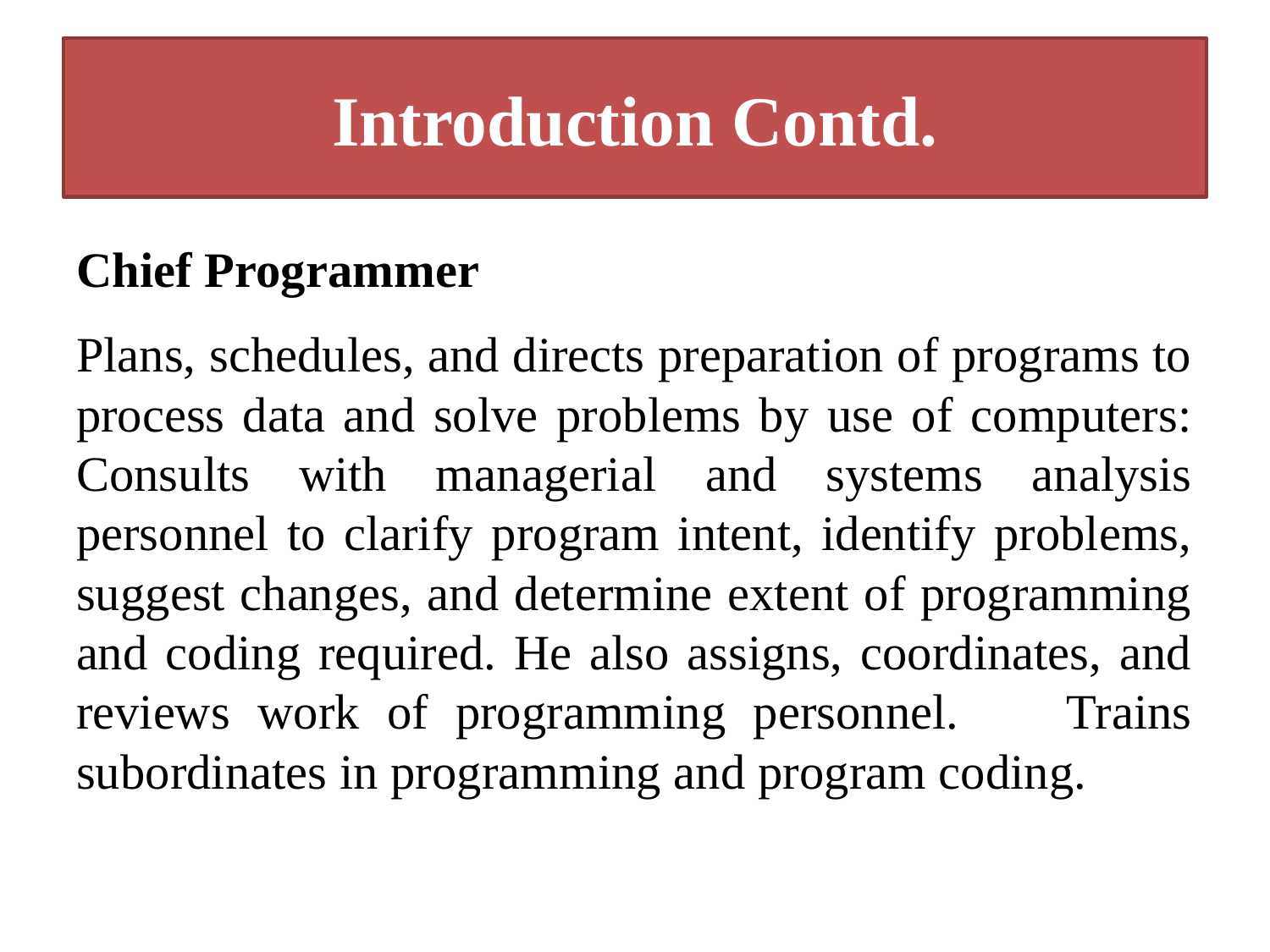

# Introduction Contd.
Chief Programmer
Plans, schedules, and directs preparation of programs to process data and solve problems by use of computers: Consults with managerial and systems analysis personnel to clarify program intent, identify problems, suggest changes, and determine extent of programming and coding required. He also assigns, coordinates, and reviews work of programming personnel.    Trains subordinates in programming and program coding.